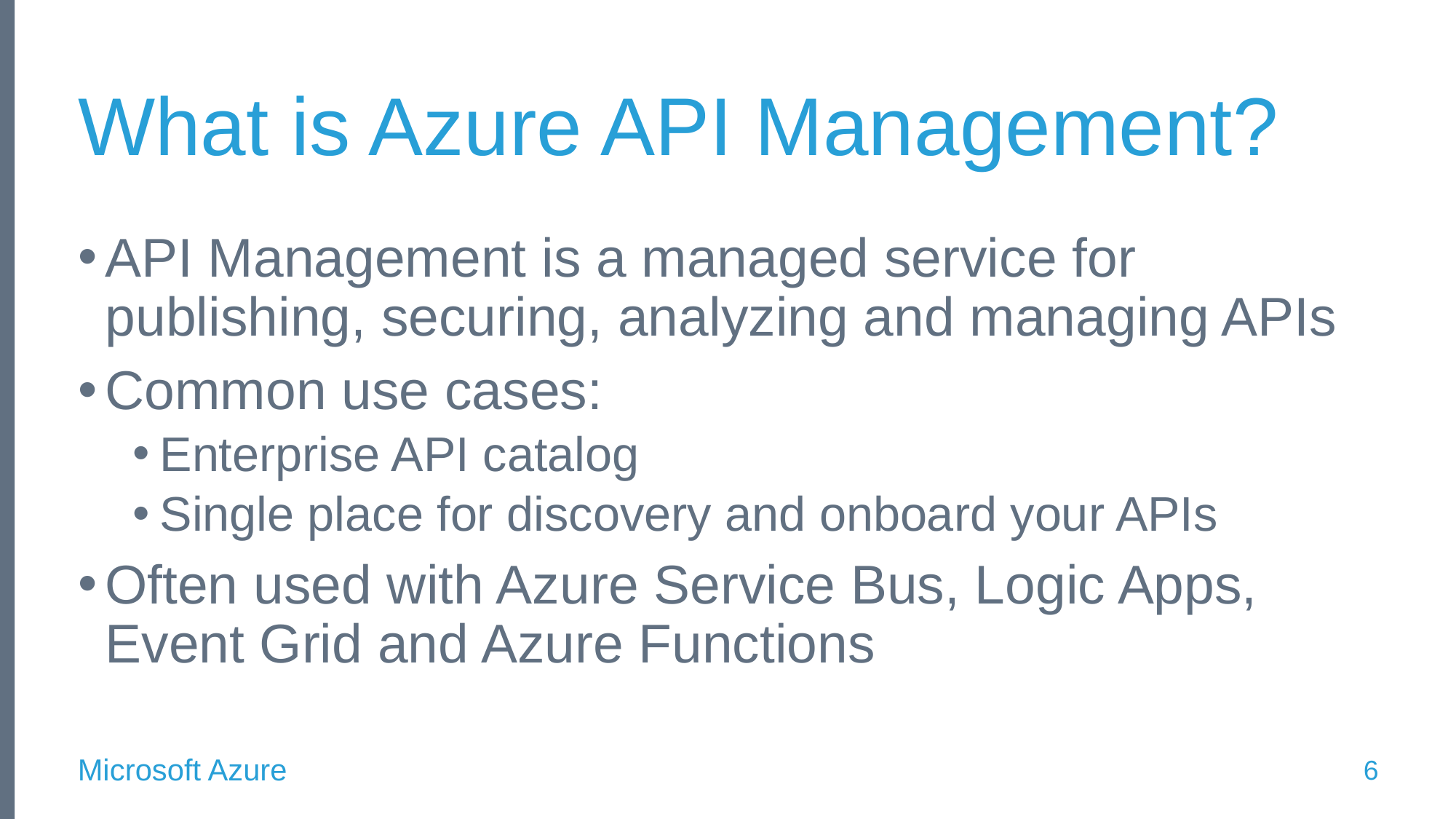

# What is Azure API Management?
API Management is a managed service for publishing, securing, analyzing and managing APIs
Common use cases:
Enterprise API catalog
Single place for discovery and onboard your APIs
Often used with Azure Service Bus, Logic Apps, Event Grid and Azure Functions

6